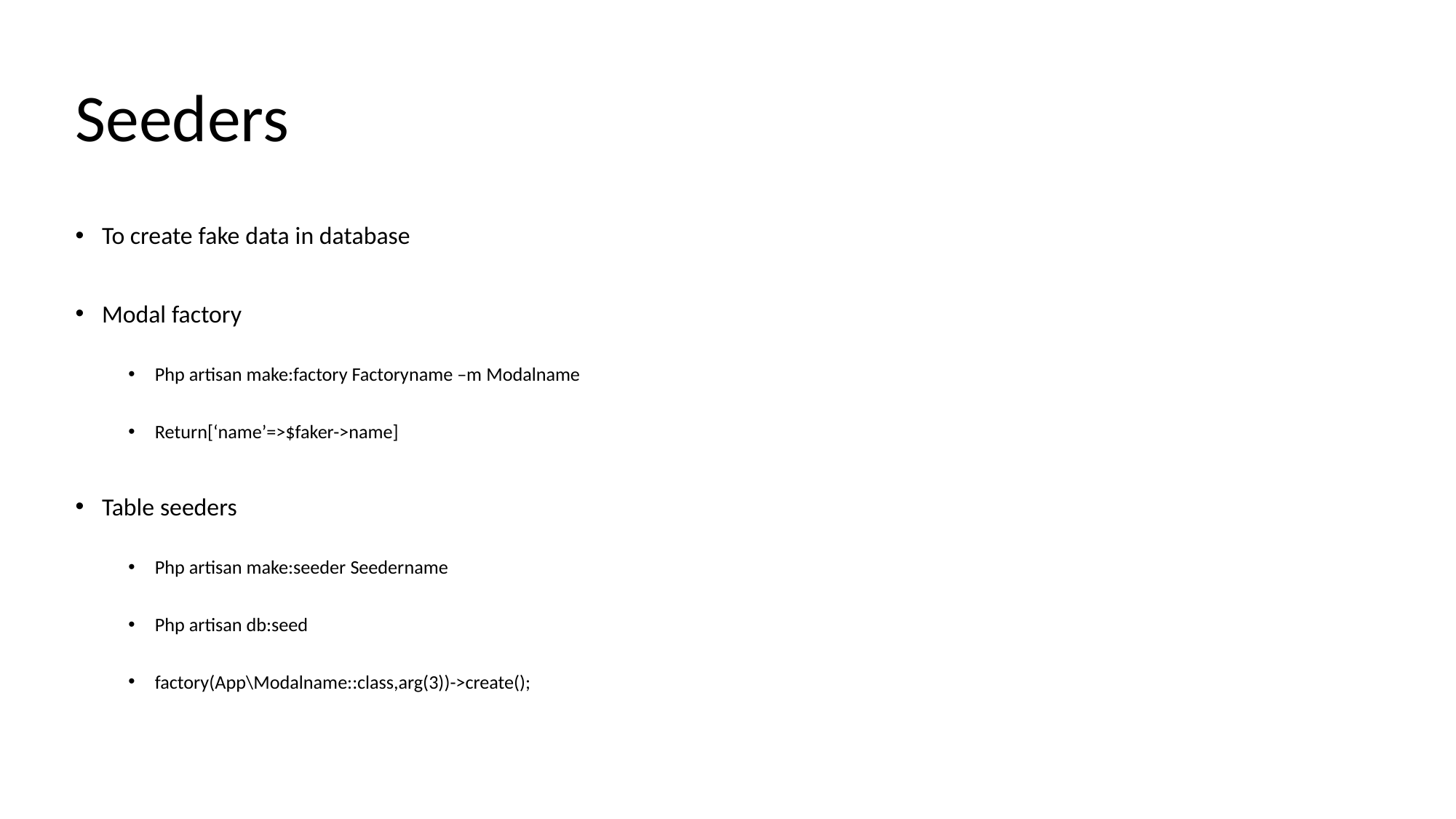

# Seeders
To create fake data in database
Modal factory
Php artisan make:factory Factoryname –m Modalname
Return[‘name’=>$faker->name]
Table seeders
Php artisan make:seeder Seedername
Php artisan db:seed
factory(App\Modalname::class,arg(3))->create();